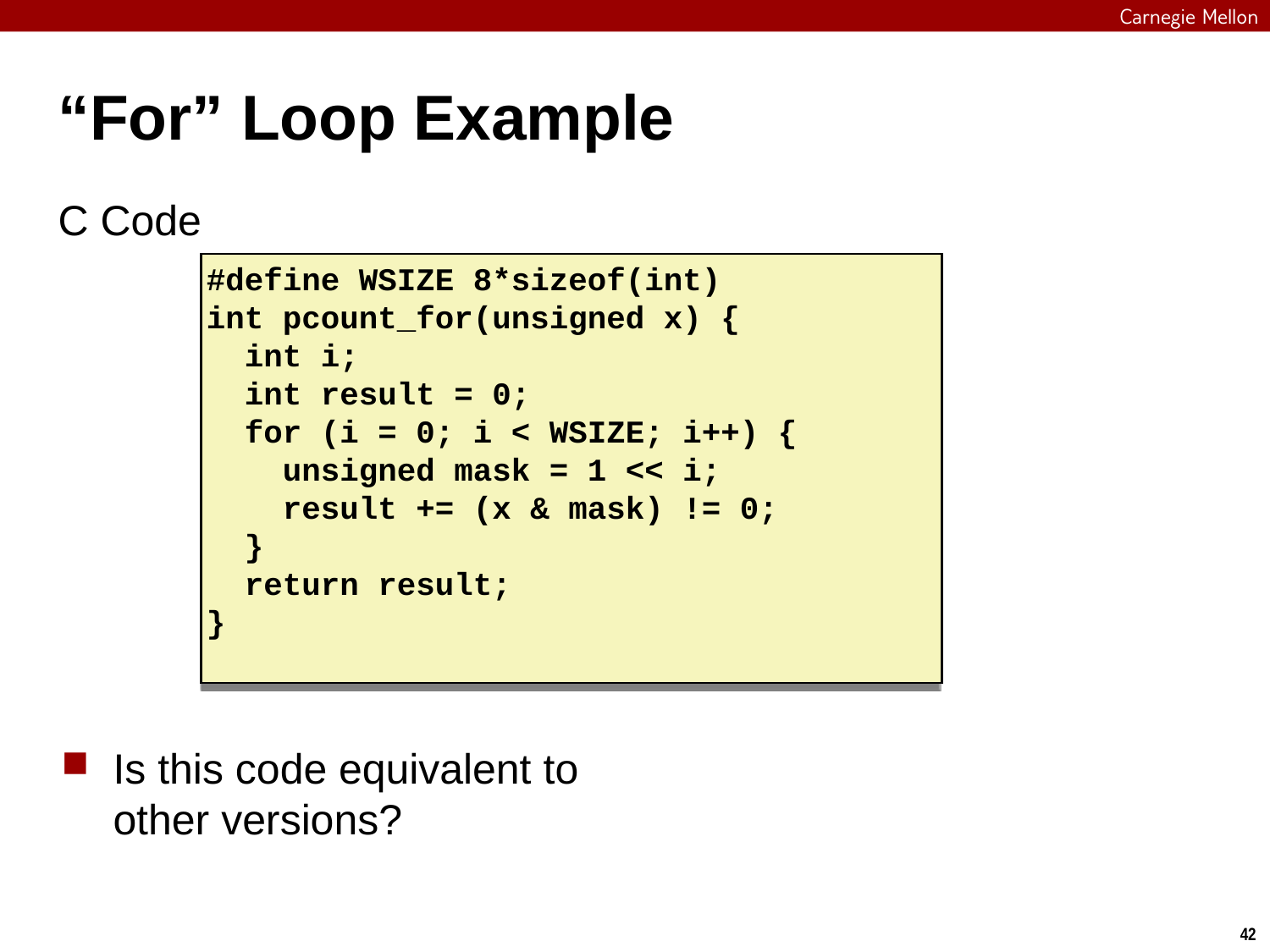

Carnegie Mellon
# “For” Loop Example
C Code
#define WSIZE 8*sizeof(int)
int pcount_for(unsigned x) {
  int i;
  int result = 0;
  for (i = 0; i < WSIZE; i++) {
    unsigned mask = 1 << i;
    result += (x & mask) != 0;
  }
  return result;
}
Is this code equivalent to other versions?